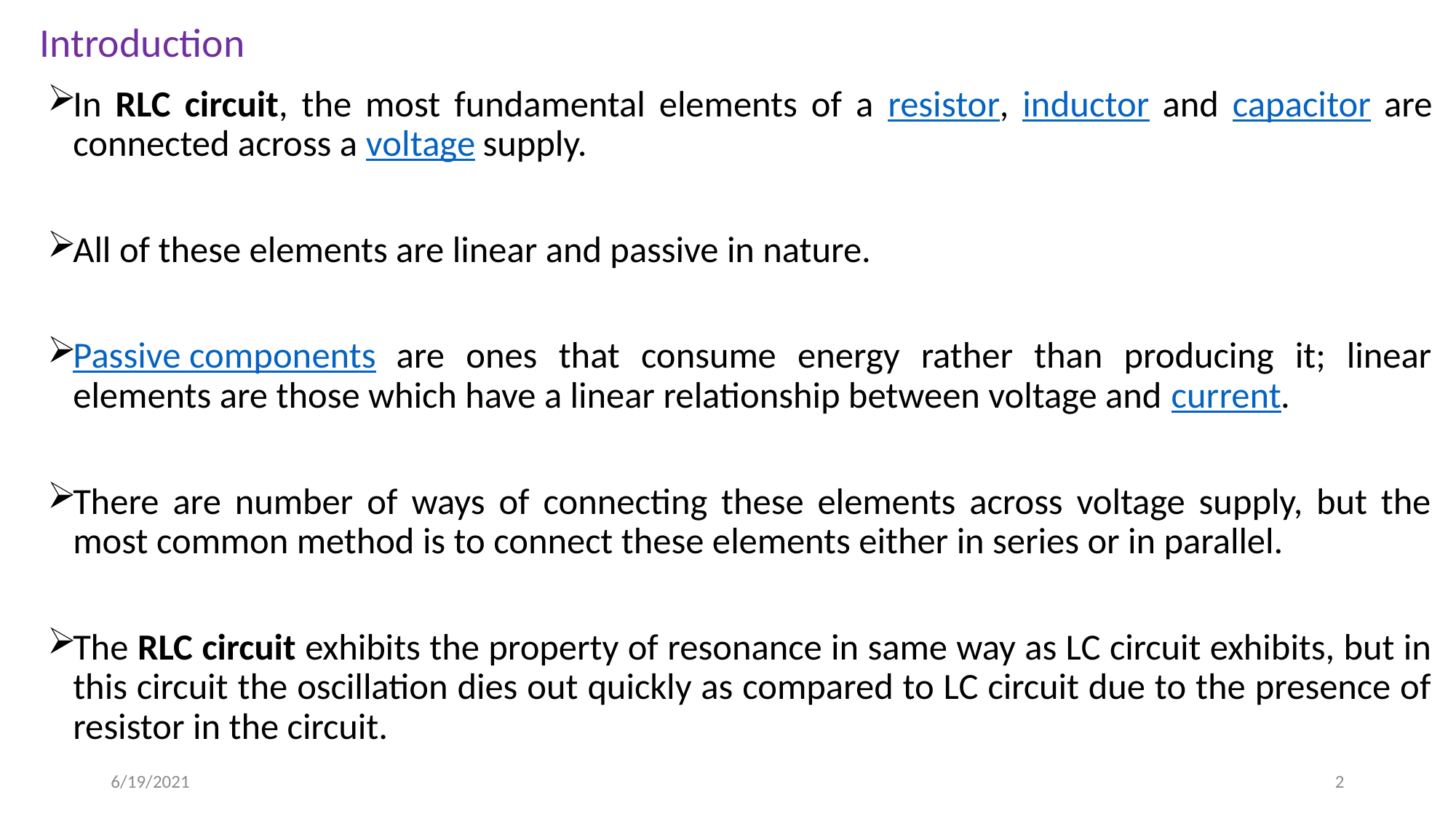

# Introduction
In RLC circuit, the most fundamental elements of a resistor, inductor and capacitor are connected across a voltage supply.

All of these elements are linear and passive in nature.

Passive components are ones that consume energy rather than producing it; linear elements are those which have a linear relationship between voltage and current.

There are number of ways of connecting these elements across voltage supply, but the most common method is to connect these elements either in series or in parallel.

The RLC circuit exhibits the property of resonance in same way as LC circuit exhibits, but in this circuit the oscillation dies out quickly as compared to LC circuit due to the presence of resistor in the circuit.
6/19/2021
2